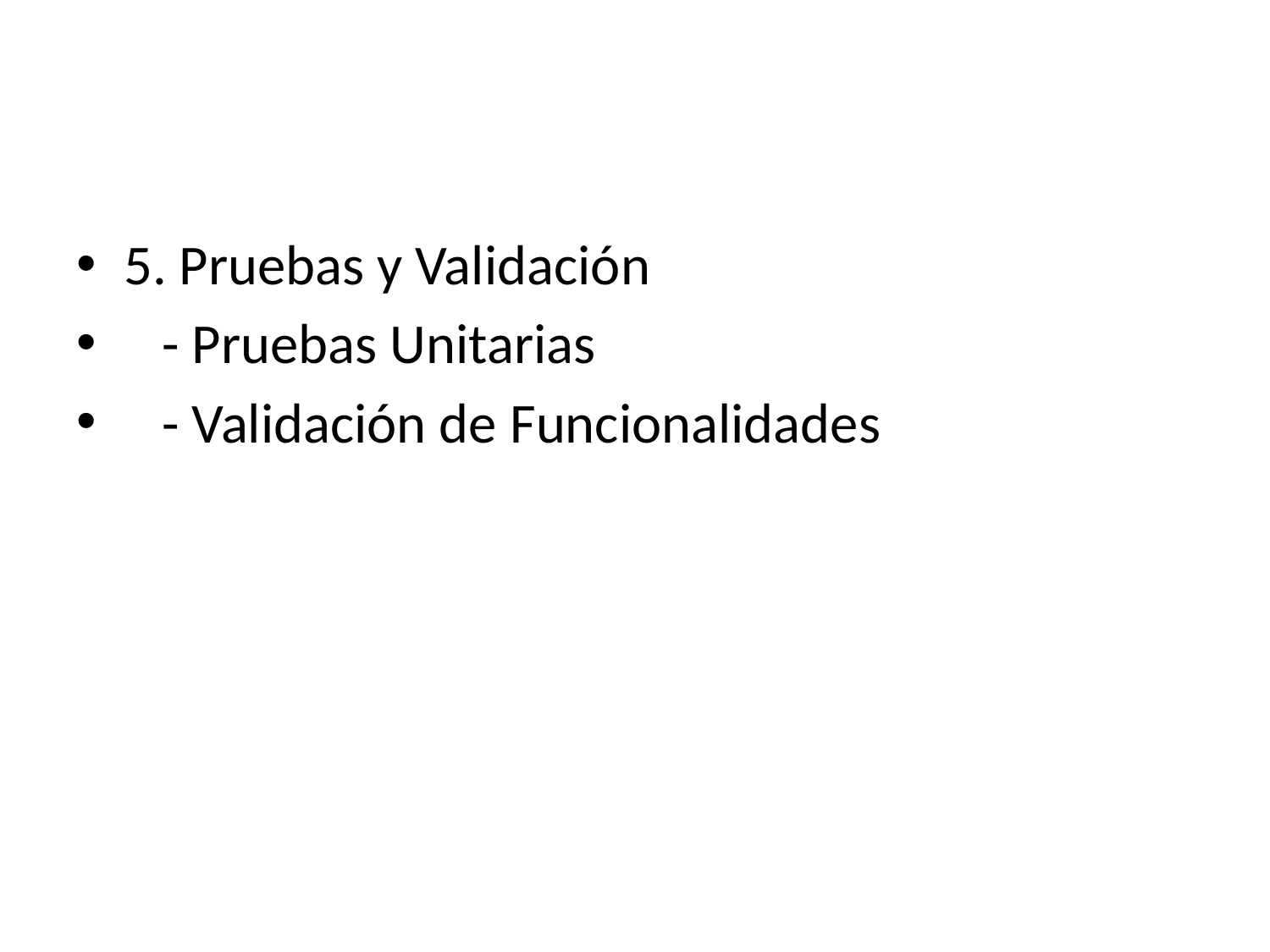

#
5. Pruebas y Validación
   - Pruebas Unitarias
   - Validación de Funcionalidades